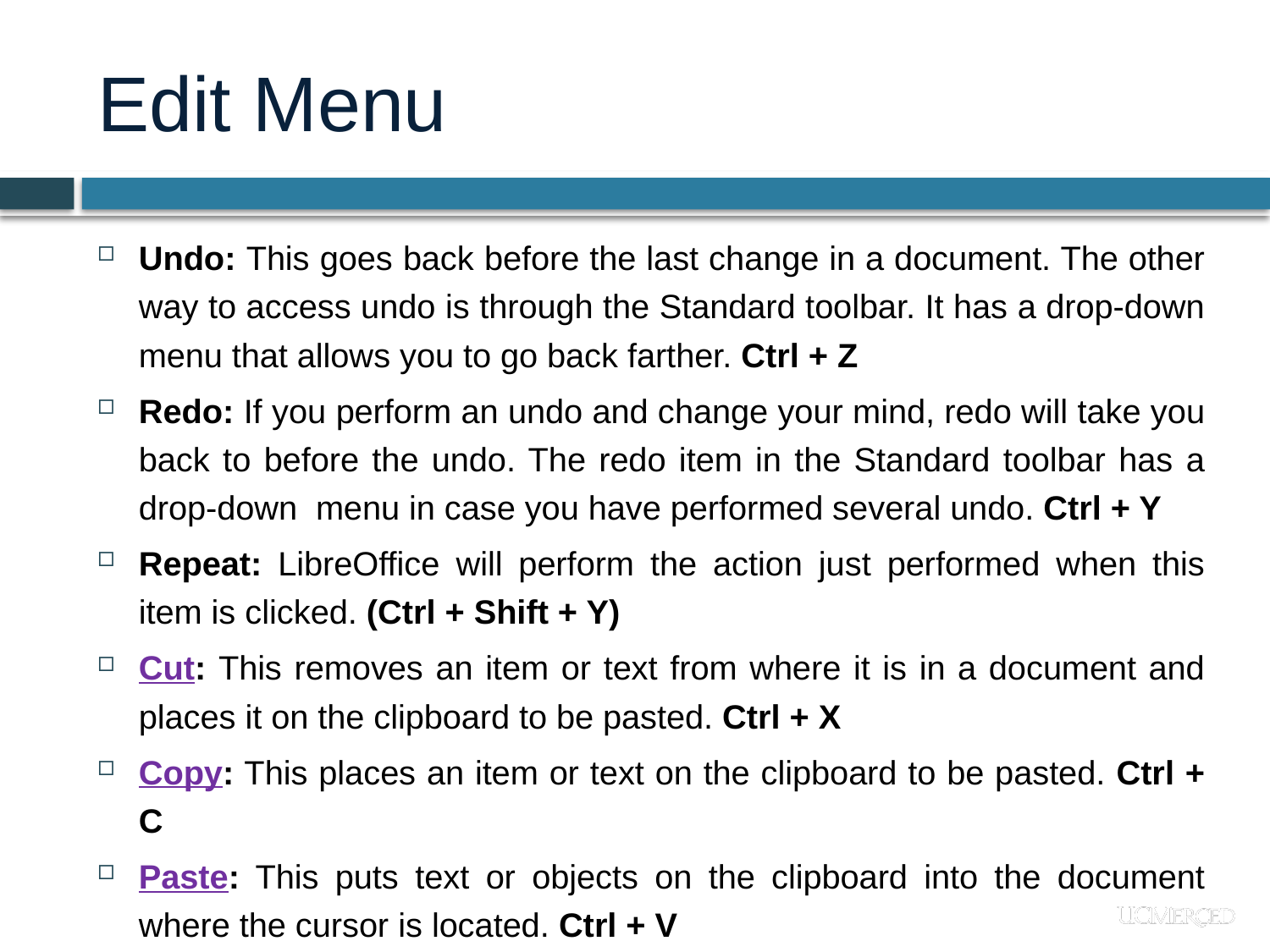

# Edit Menu
Undo: This goes back before the last change in a document. The other way to access undo is through the Standard toolbar. It has a drop-down menu that allows you to go back farther. Ctrl + Z
Redo: If you perform an undo and change your mind, redo will take you back to before the undo. The redo item in the Standard toolbar has a drop-down  menu in case you have performed several undo. Ctrl + Y
Repeat: LibreOffice will perform the action just performed when this item is clicked. (Ctrl + Shift + Y)
Cut: This removes an item or text from where it is in a document and places it on the clipboard to be pasted. Ctrl + X
Copy: This places an item or text on the clipboard to be pasted. Ctrl + C
Paste: This puts text or objects on the clipboard into the document where the cursor is located. Ctrl + V